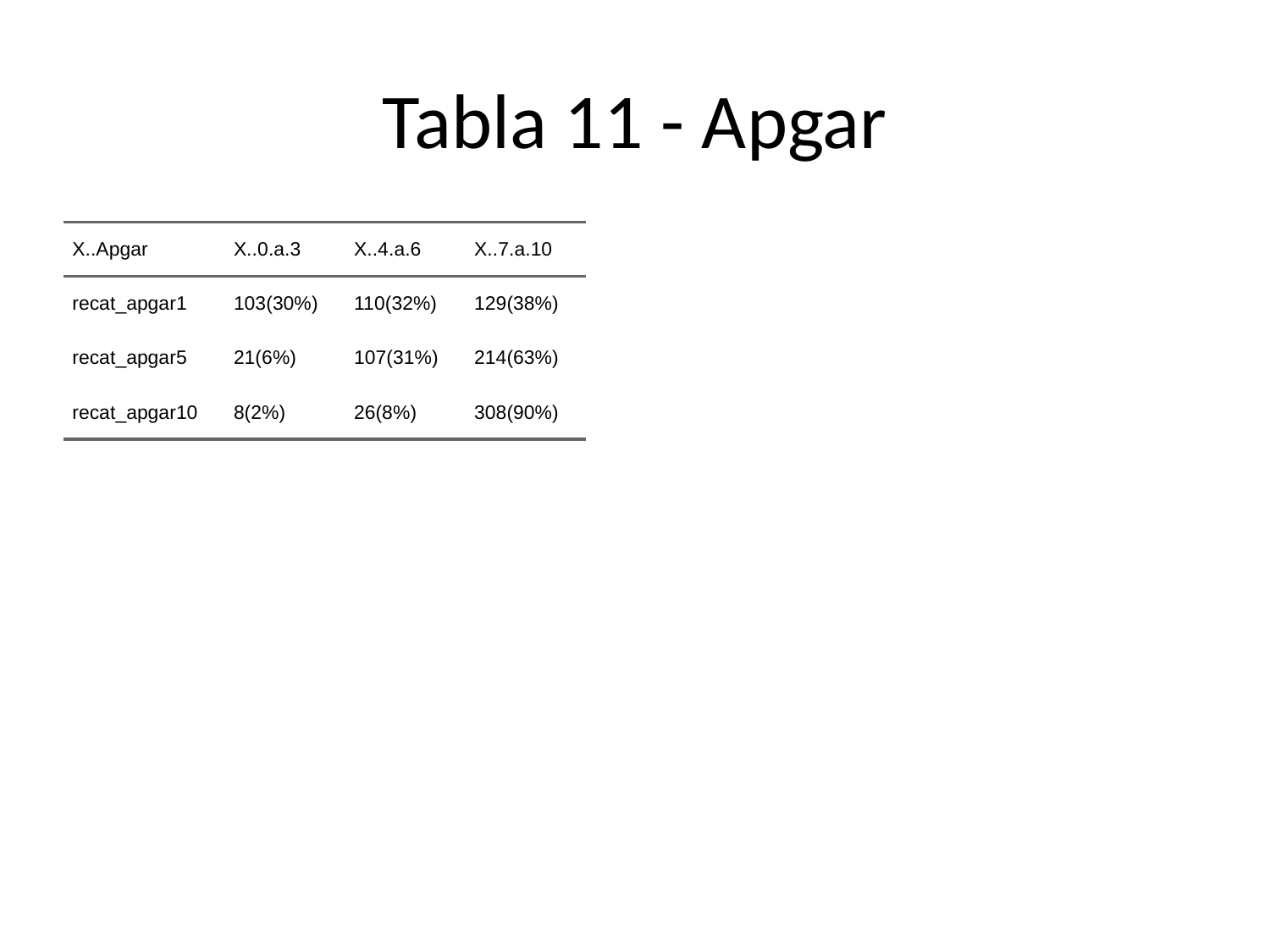

# Tabla 11 - Apgar
| X..Apgar | X..0.a.3 | X..4.a.6 | X..7.a.10 |
| --- | --- | --- | --- |
| recat\_apgar1 | 103(30%) | 110(32%) | 129(38%) |
| recat\_apgar5 | 21(6%) | 107(31%) | 214(63%) |
| recat\_apgar10 | 8(2%) | 26(8%) | 308(90%) |